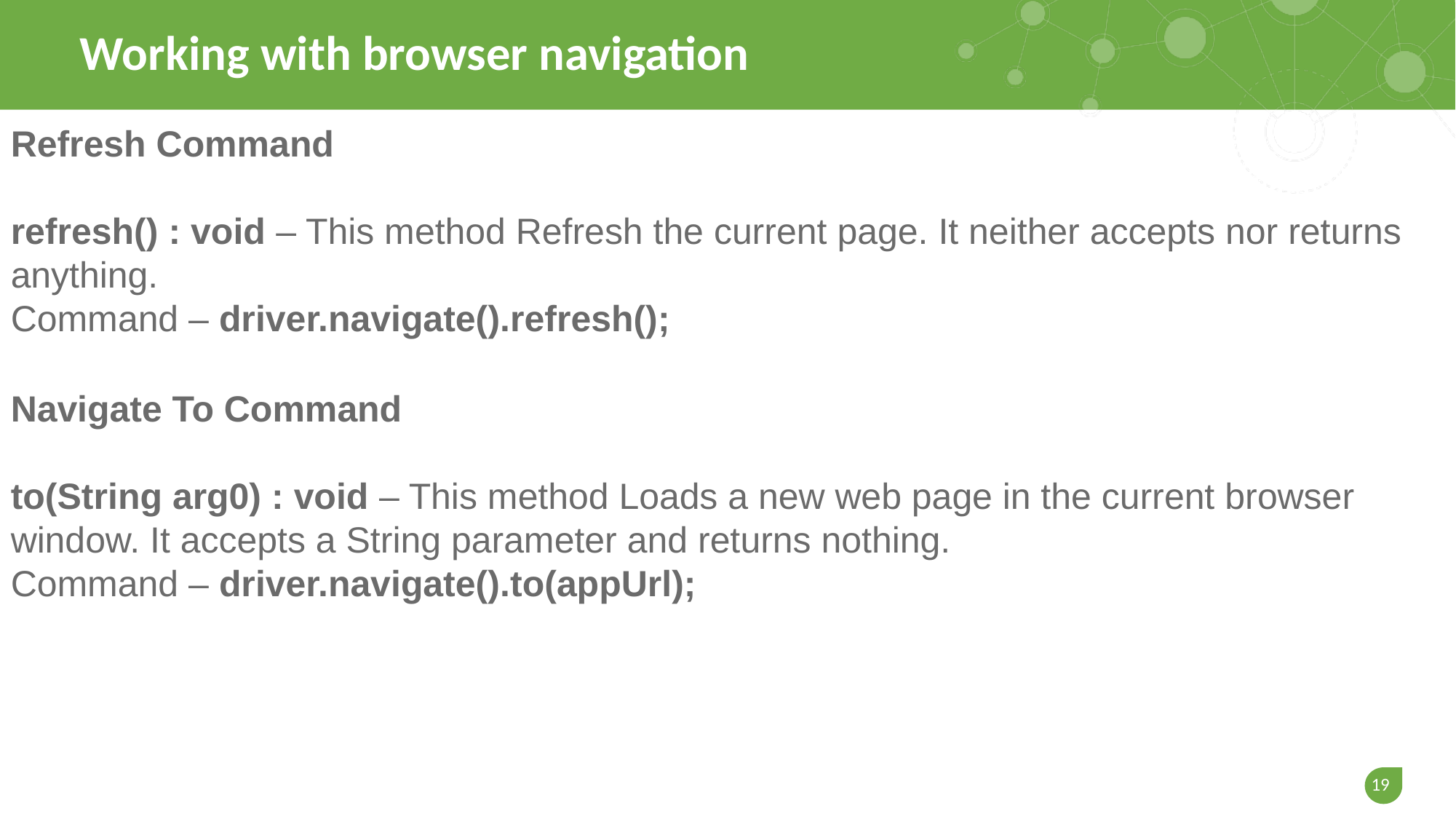

# Working with browser navigation
Refresh Command

refresh() : void – This method Refresh the current page. It neither accepts nor returns anything.
Command – driver.navigate().refresh();
Navigate To Command

to(String arg0) : void – This method Loads a new web page in the current browser window. It accepts a String parameter and returns nothing.
Command – driver.navigate().to(appUrl);
19